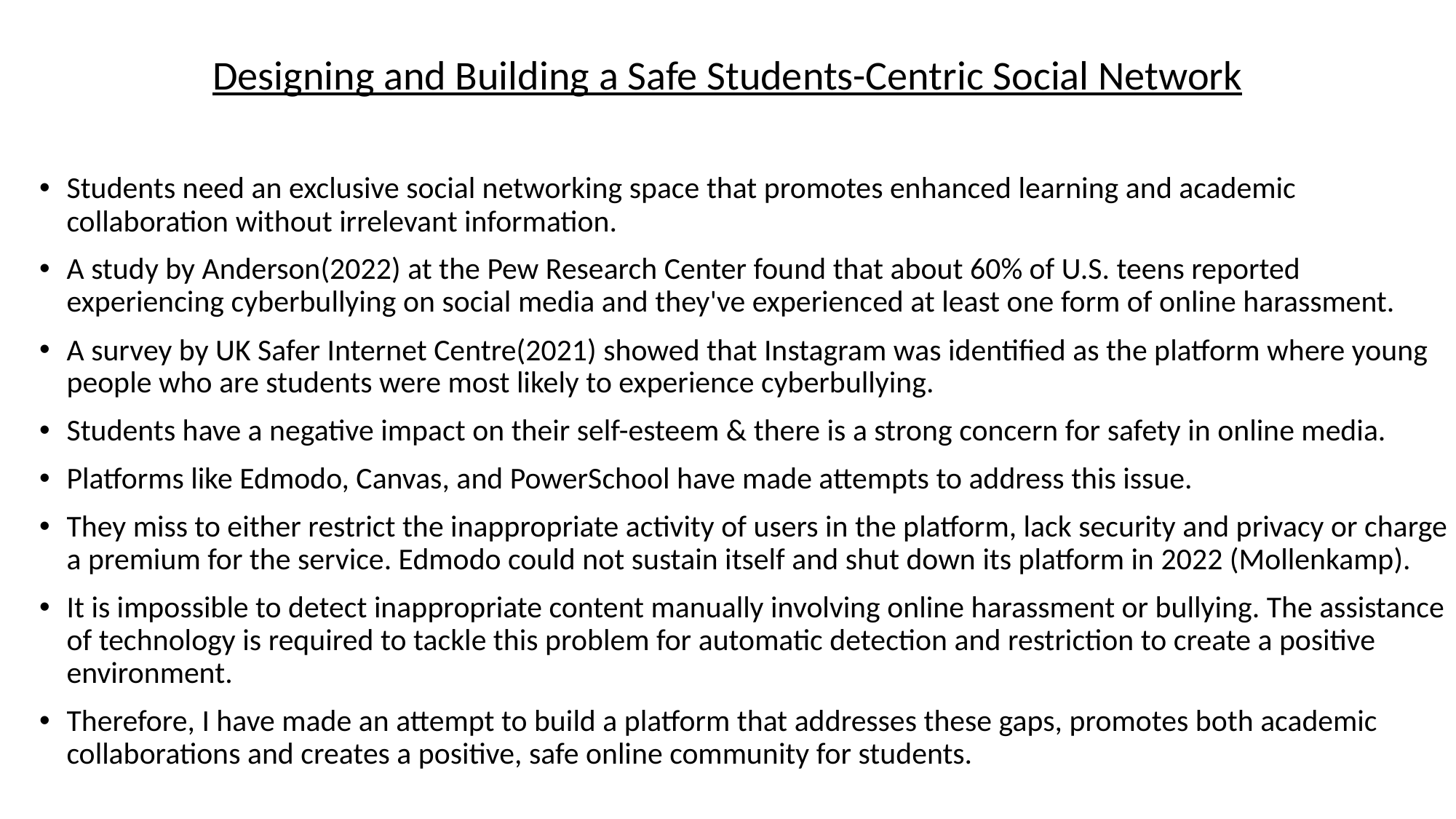

# Designing and Building a Safe Students-Centric Social Network
Students need an exclusive social networking space that promotes enhanced learning and academic collaboration without irrelevant information.
A study by Anderson(2022) at the Pew Research Center found that about 60% of U.S. teens reported experiencing cyberbullying on social media and they've experienced at least one form of online harassment.
A survey by UK Safer Internet Centre(2021) showed that Instagram was identified as the platform where young people who are students were most likely to experience cyberbullying.
Students have a negative impact on their self-esteem & there is a strong concern for safety in online media.
Platforms like Edmodo, Canvas, and PowerSchool have made attempts to address this issue.
They miss to either restrict the inappropriate activity of users in the platform, lack security and privacy or charge a premium for the service. Edmodo could not sustain itself and shut down its platform in 2022 (Mollenkamp).
It is impossible to detect inappropriate content manually involving online harassment or bullying. The assistance of technology is required to tackle this problem for automatic detection and restriction to create a positive environment.
Therefore, I have made an attempt to build a platform that addresses these gaps, promotes both academic collaborations and creates a positive, safe online community for students.